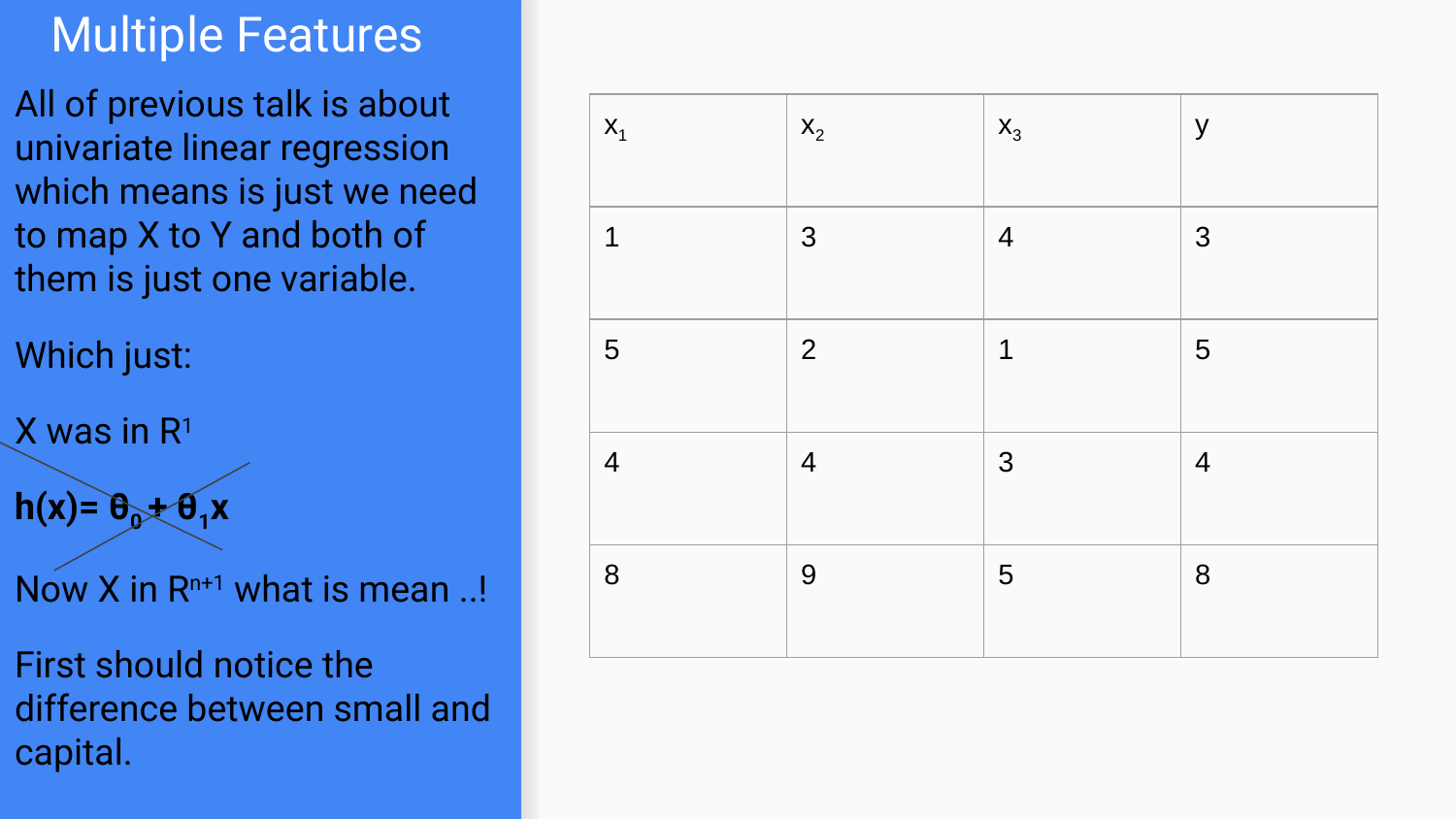

# Multiple Features
All of previous talk is about univariate linear regression which means is just we need to map X to Y and both of them is just one variable.
Which just:
X was in R1
h(x)= θ0 + θ1x
Now X in Rn+1 what is mean ..!
First should notice the difference between small and capital.
| x1 | x2 | x3 | y |
| --- | --- | --- | --- |
| 1 | 3 | 4 | 3 |
| 5 | 2 | 1 | 5 |
| 4 | 4 | 3 | 4 |
| 8 | 9 | 5 | 8 |